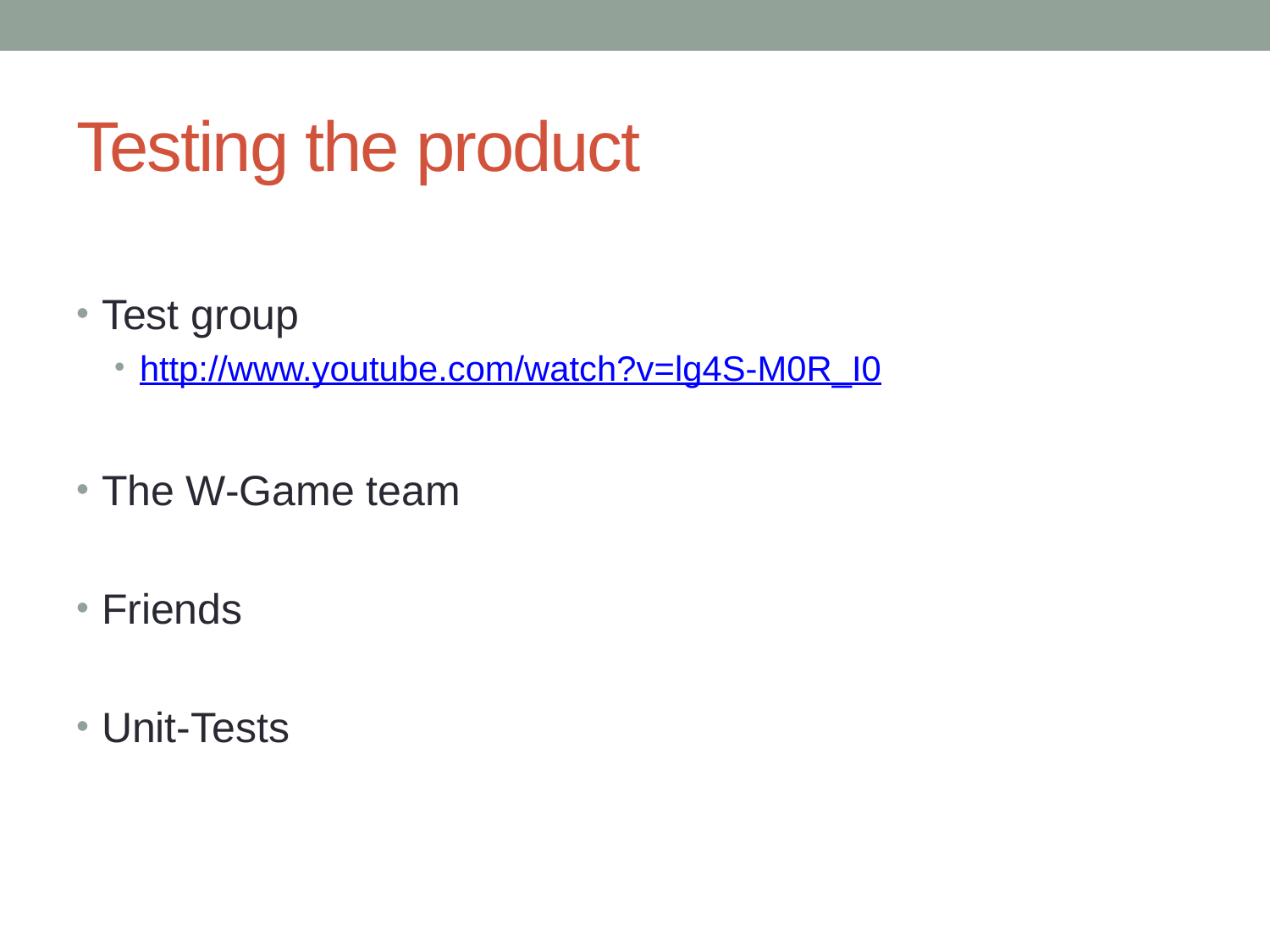

# Testing the product

Test group
http://www.youtube.com/watch?v=lg4S-M0R_I0

The W-Game team

Friends

Unit-Tests